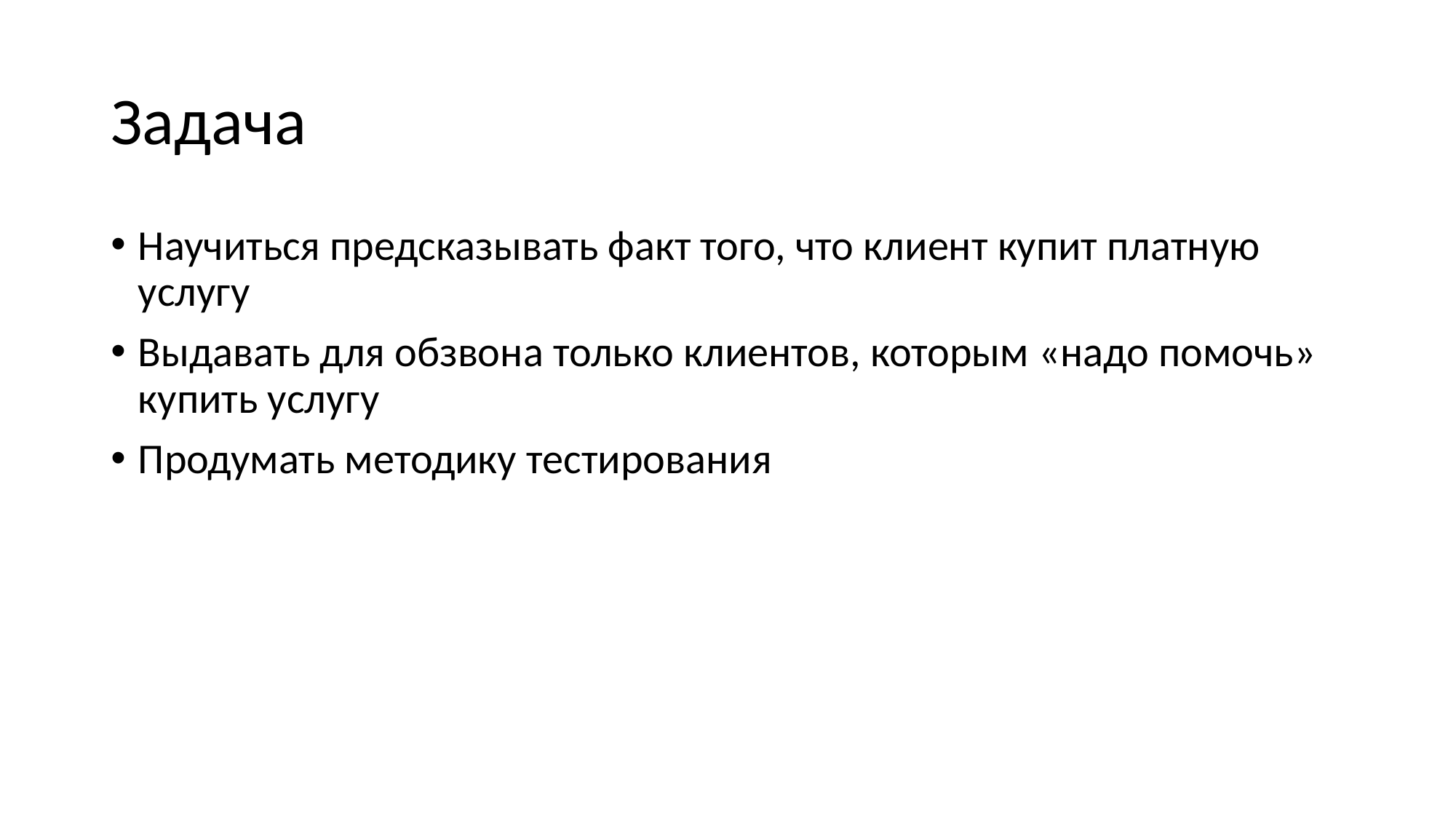

# Задача
Научиться предсказывать факт того, что клиент купит платную услугу
Выдавать для обзвона только клиентов, которым «надо помочь» купить услугу
Продумать методику тестирования